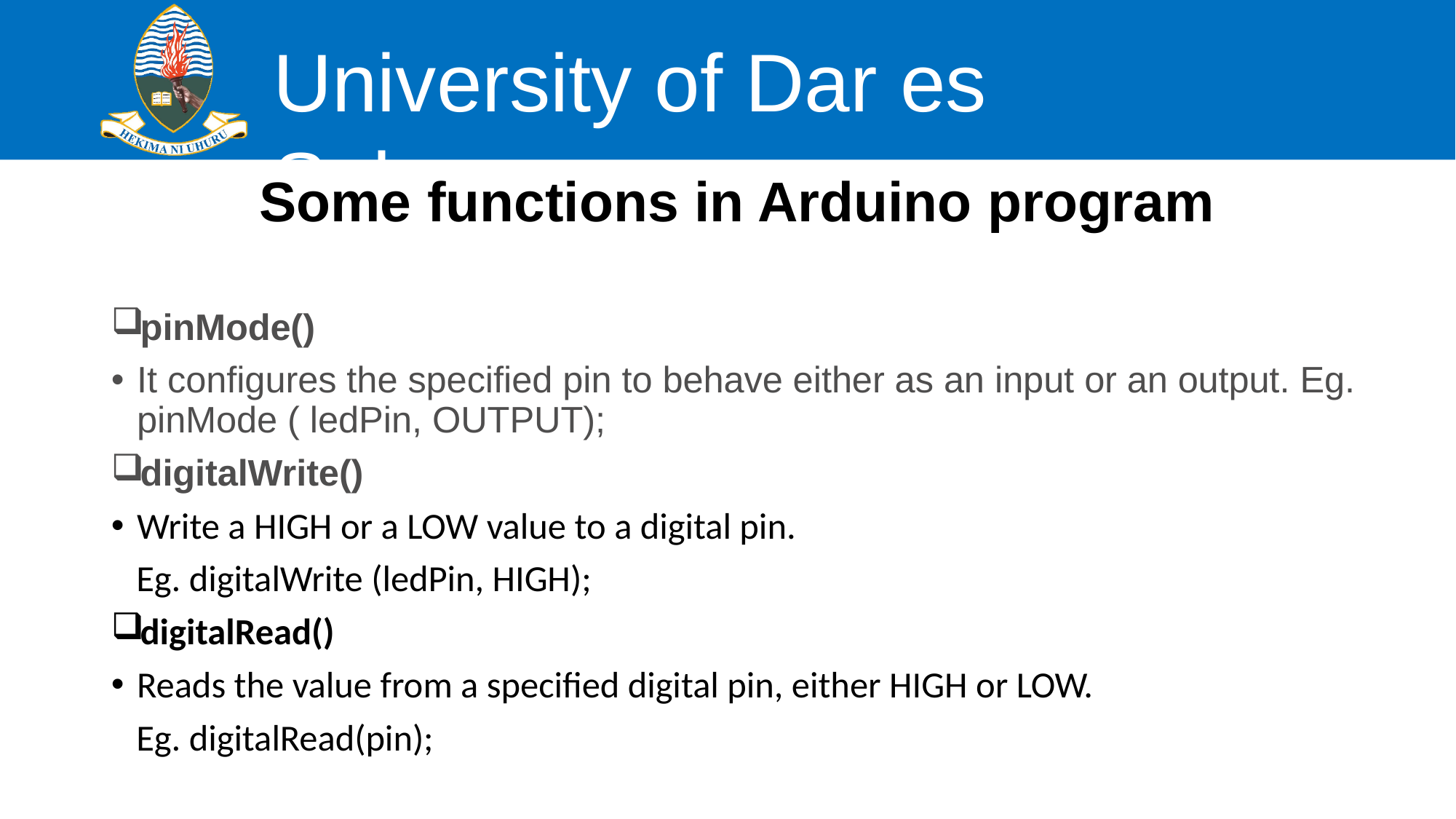

# Some functions in Arduino program
pinMode()
It configures the specified pin to behave either as an input or an output. Eg. pinMode ( ledPin, OUTPUT);
digitalWrite()
Write a HIGH or a LOW value to a digital pin.
   Eg. digitalWrite (ledPin, HIGH);
digitalRead()
Reads the value from a specified digital pin, either HIGH or LOW.
   Eg. digitalRead(pin);